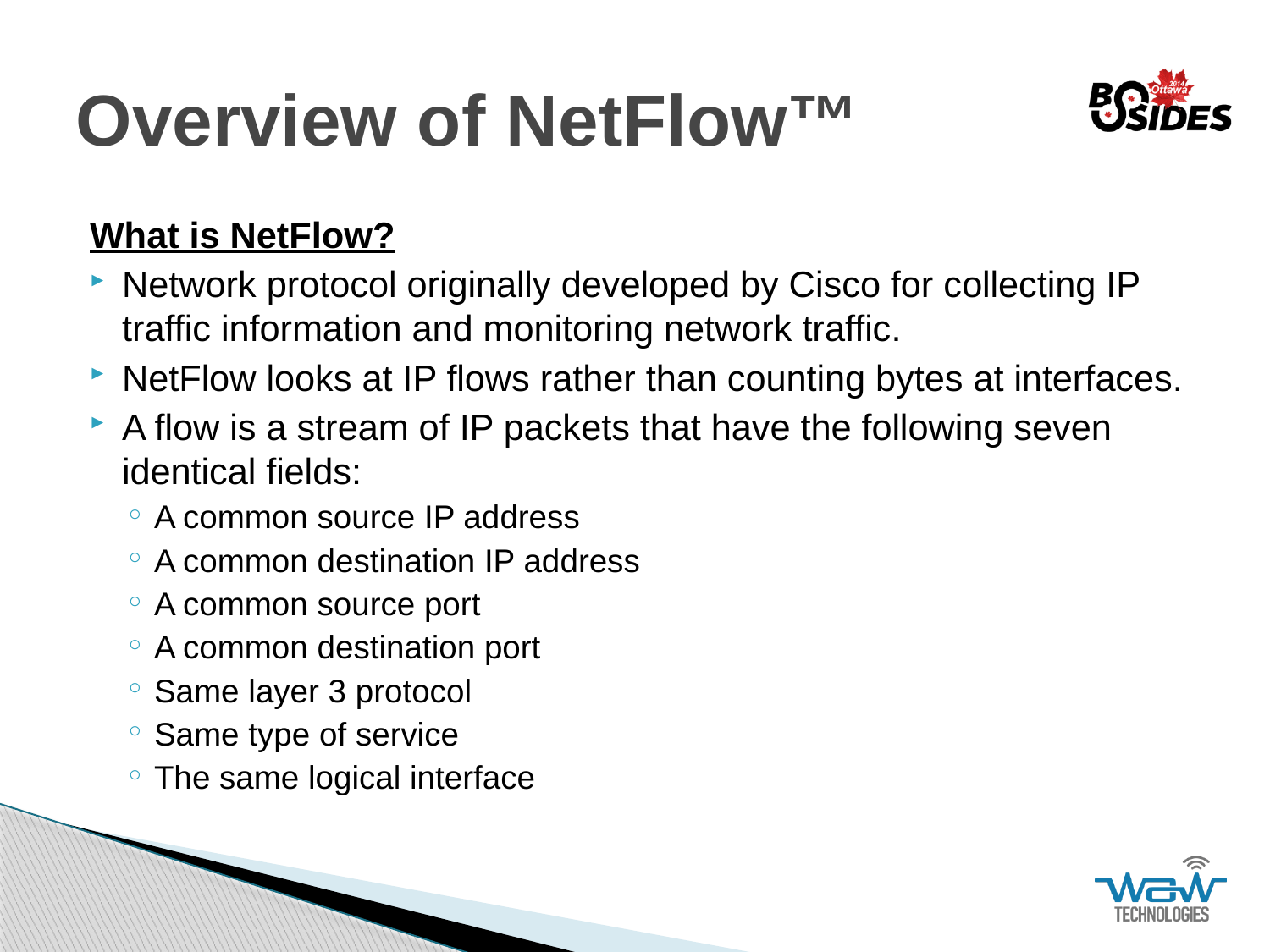

# Overview of NetFlow™
What is NetFlow?
Network protocol originally developed by Cisco for collecting IP traffic information and monitoring network traffic.
NetFlow looks at IP flows rather than counting bytes at interfaces.
A flow is a stream of IP packets that have the following seven identical fields:
A common source IP address
A common destination IP address
A common source port
A common destination port
Same layer 3 protocol
Same type of service
The same logical interface